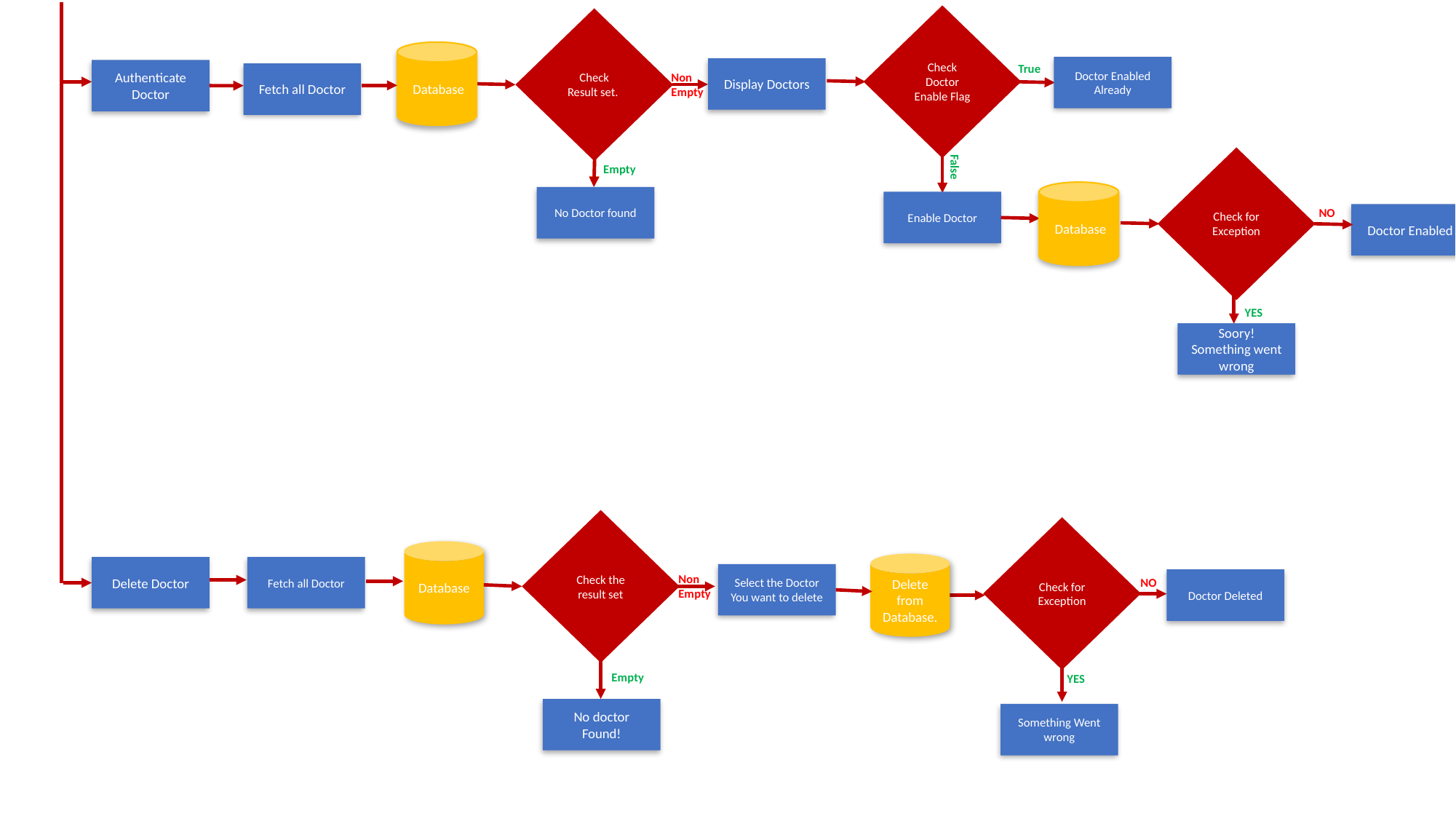

Check Doctor Enable Flag
Check Result set.
 Database
True
Doctor Enabled Already
Display Doctors
Authenticate Doctor
Fetch all Doctor
Non Empty

Check for Exception
Empty
False
 Database
No Doctor found
Enable Doctor
NO
Doctor Enabled
YES
Soory! Something went wrong
Check the result set
Check for Exception
Database
Delete from Database.
Delete Doctor
Fetch all Doctor
Select the Doctor You want to delete
Non Empty
Doctor Deleted
NO
Empty
YES
No doctor Found!
Something Went wrong